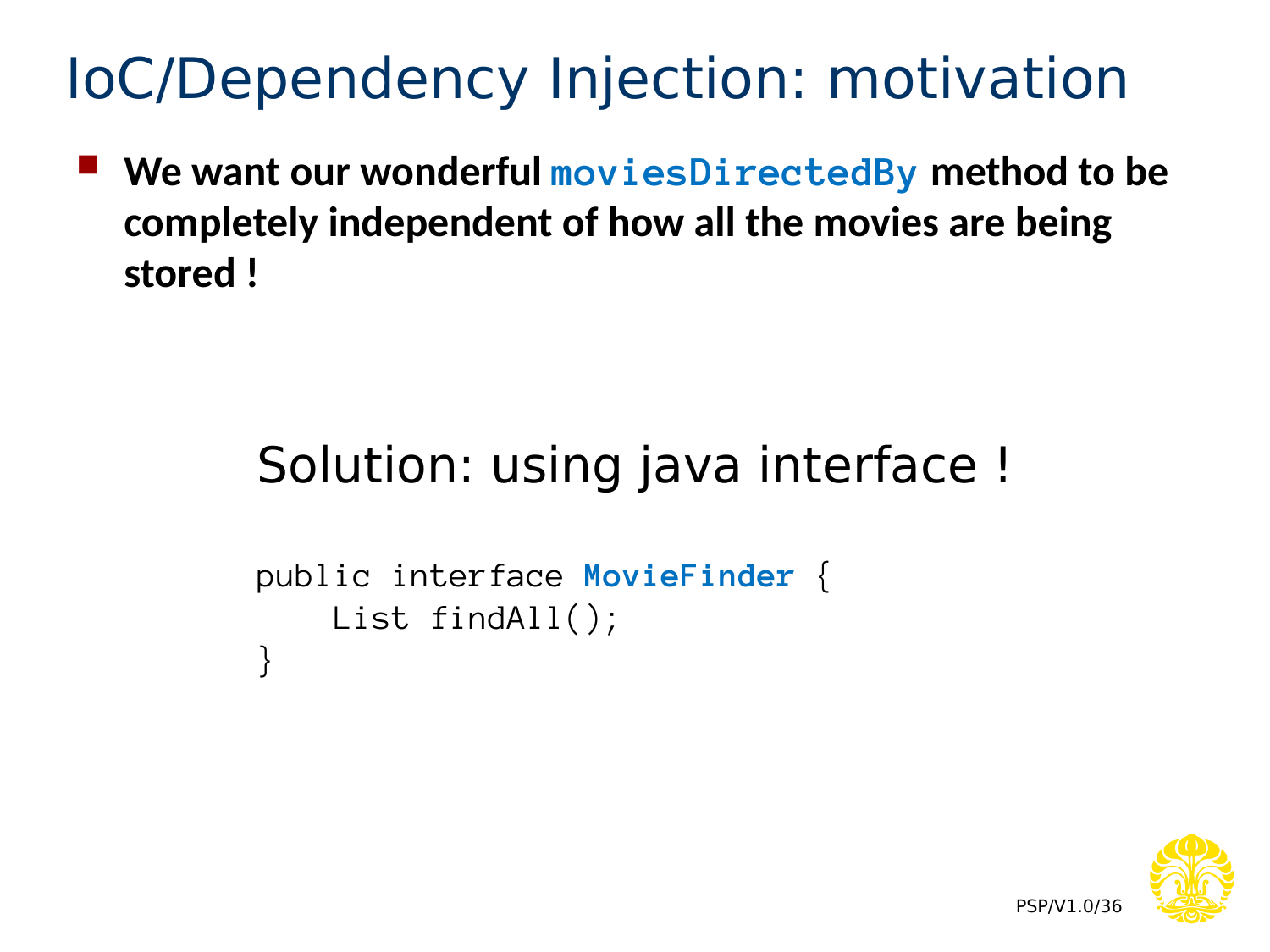

# IoC/Dependency Injection: motivation
We want our wonderful moviesDirectedBy method to be completely independent of how all the movies are being stored !

Solution: using java interface !

public interface MovieFinder {
    List findAll();
}